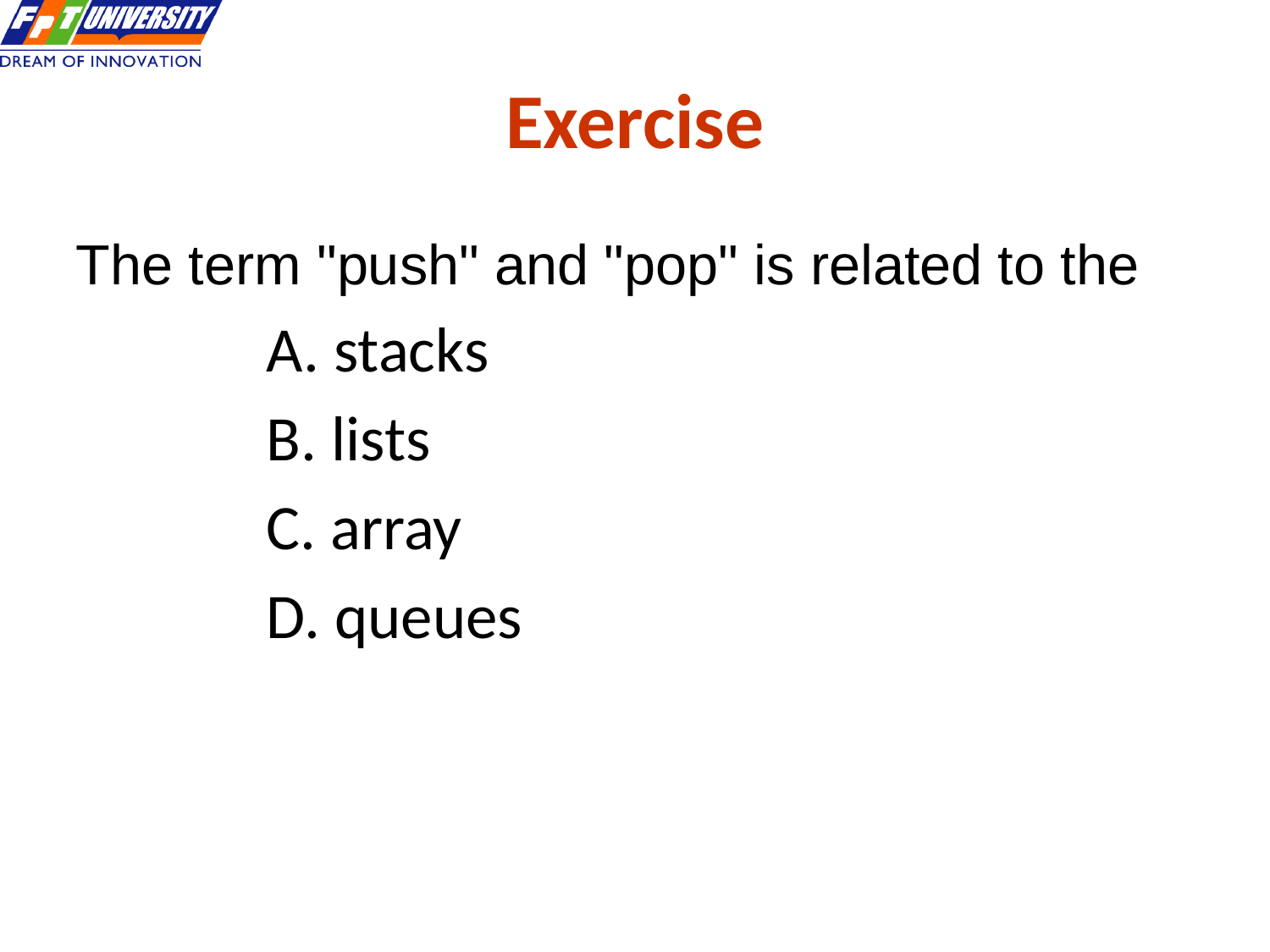

# Exercise
The term "push" and "pop" is related to the
A. stacks
B. lists
C. array
D. queues